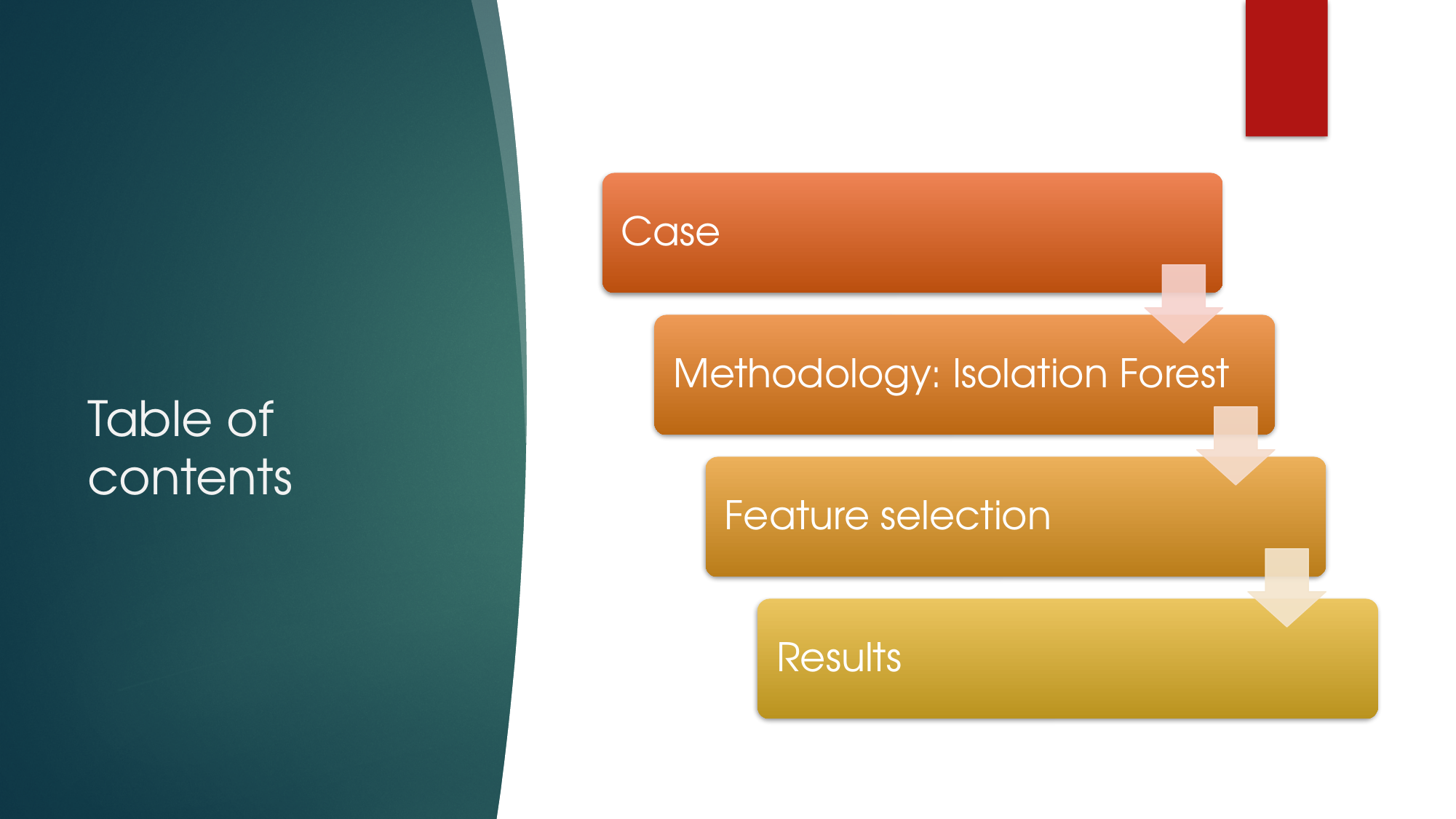

# Table of contents
Case
Methodology: Isolation Forest
Feature selection
Results